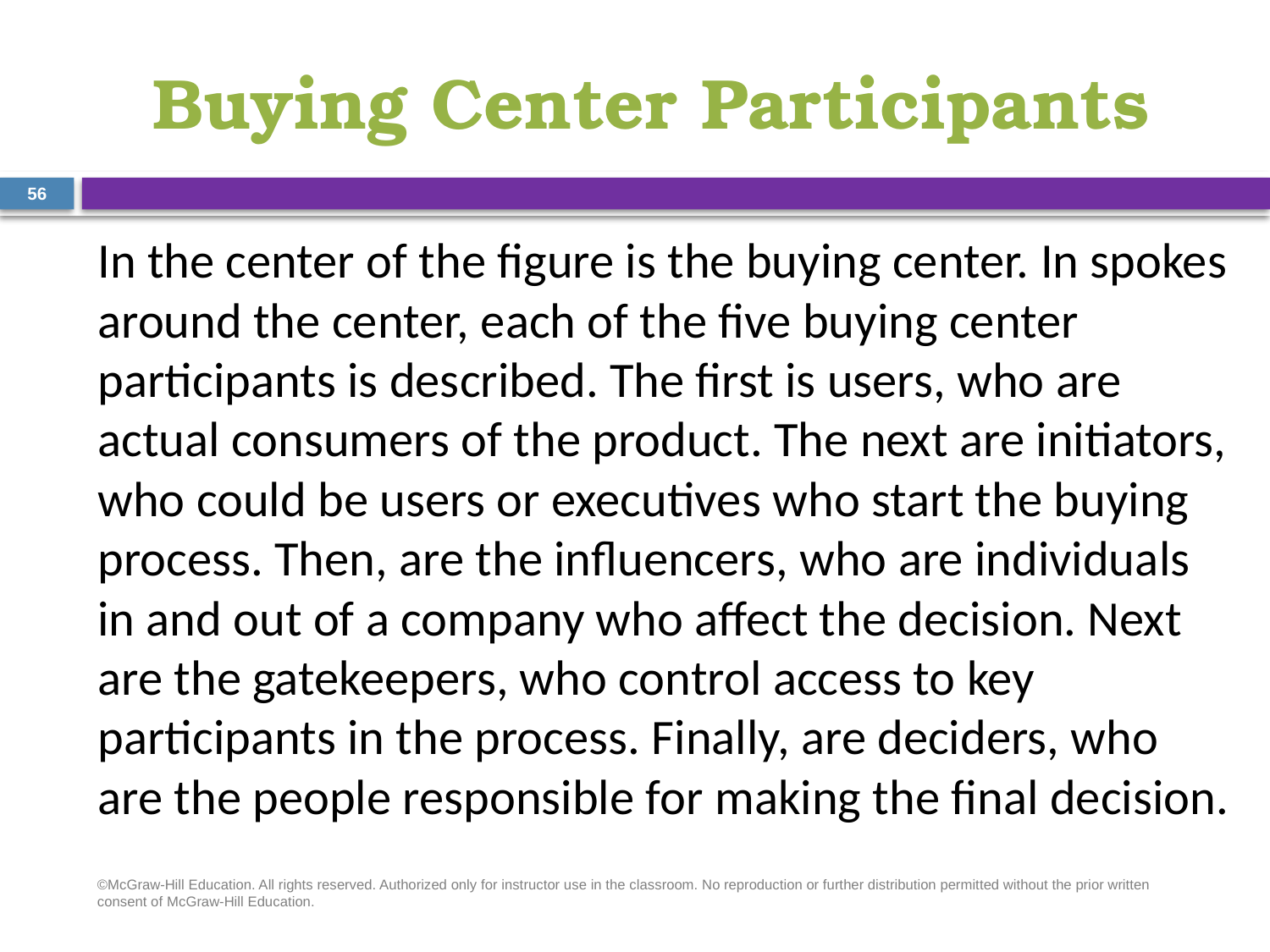

# Buying Center Participants
56
In the center of the figure is the buying center. In spokes around the center, each of the five buying center participants is described. The first is users, who are actual consumers of the product. The next are initiators, who could be users or executives who start the buying process. Then, are the influencers, who are individuals in and out of a company who affect the decision. Next are the gatekeepers, who control access to key participants in the process. Finally, are deciders, who are the people responsible for making the final decision.
©McGraw-Hill Education. All rights reserved. Authorized only for instructor use in the classroom. No reproduction or further distribution permitted without the prior written consent of McGraw-Hill Education.